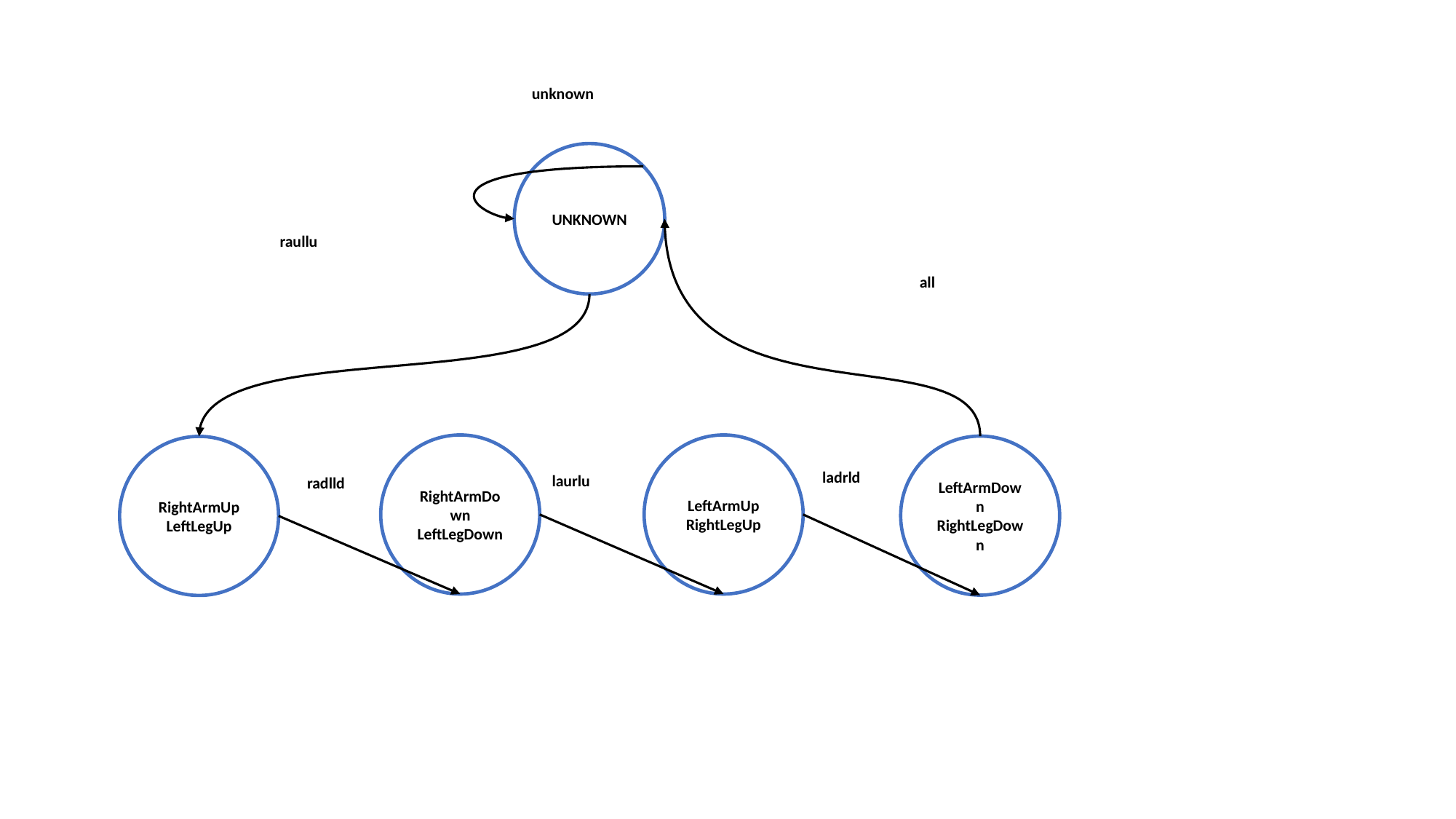

unknown
UNKNOWN
raullu
all
RightArmDown
LeftLegDown
LeftArmUp
RightLegUp
LeftArmDown
RightLegDown
RightArmUp
LeftLegUp
ladrld
laurlu
radlld